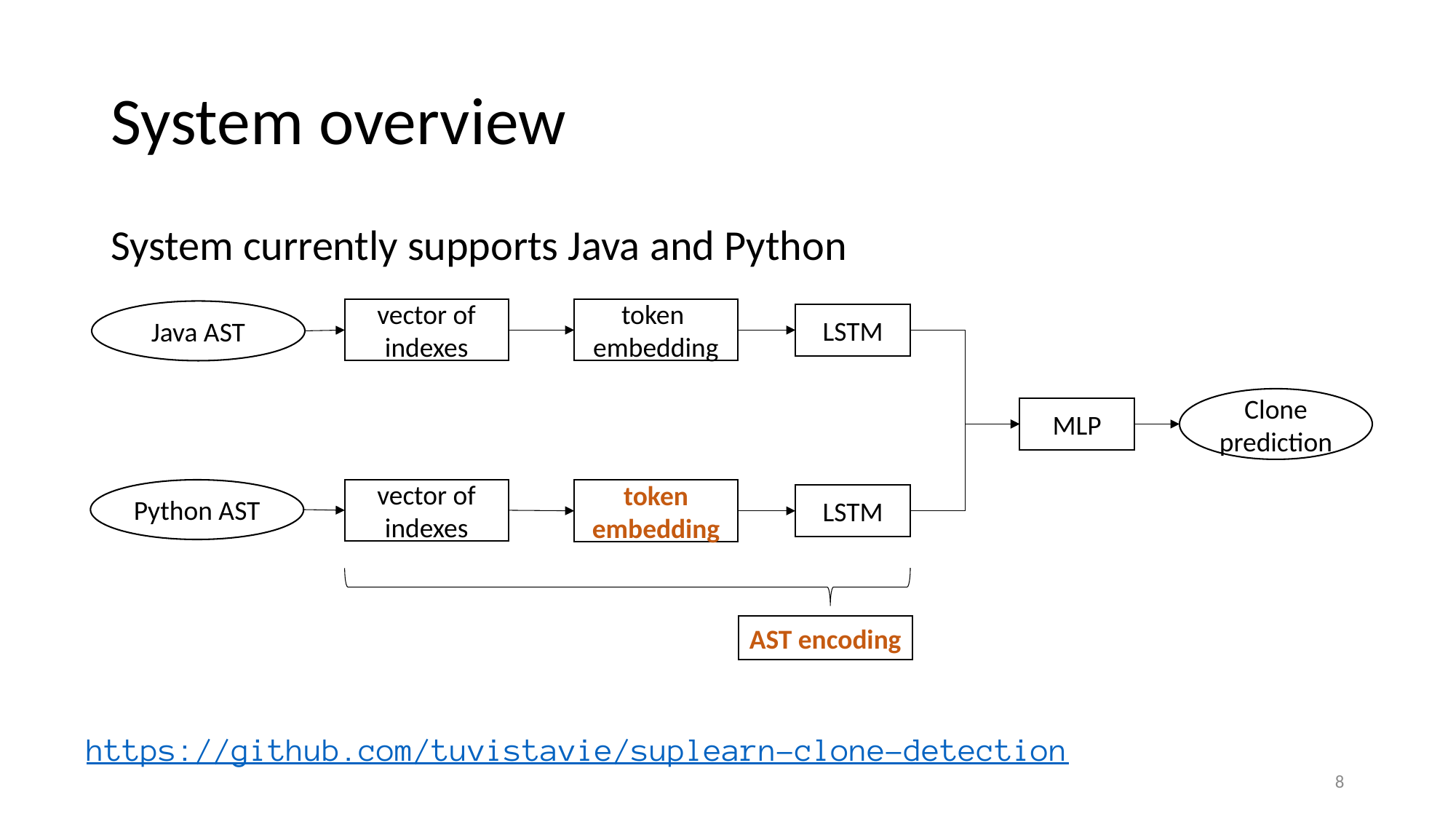

# System overview
System currently supports Java and Python
vector of indexes
token
embedding
Java AST

LSTM
Clone prediction
MLP
Python AST
vector of indexes
token
embedding
LSTM
AST encoding
https://github.com/tuvistavie/suplearn-clone-detection
8